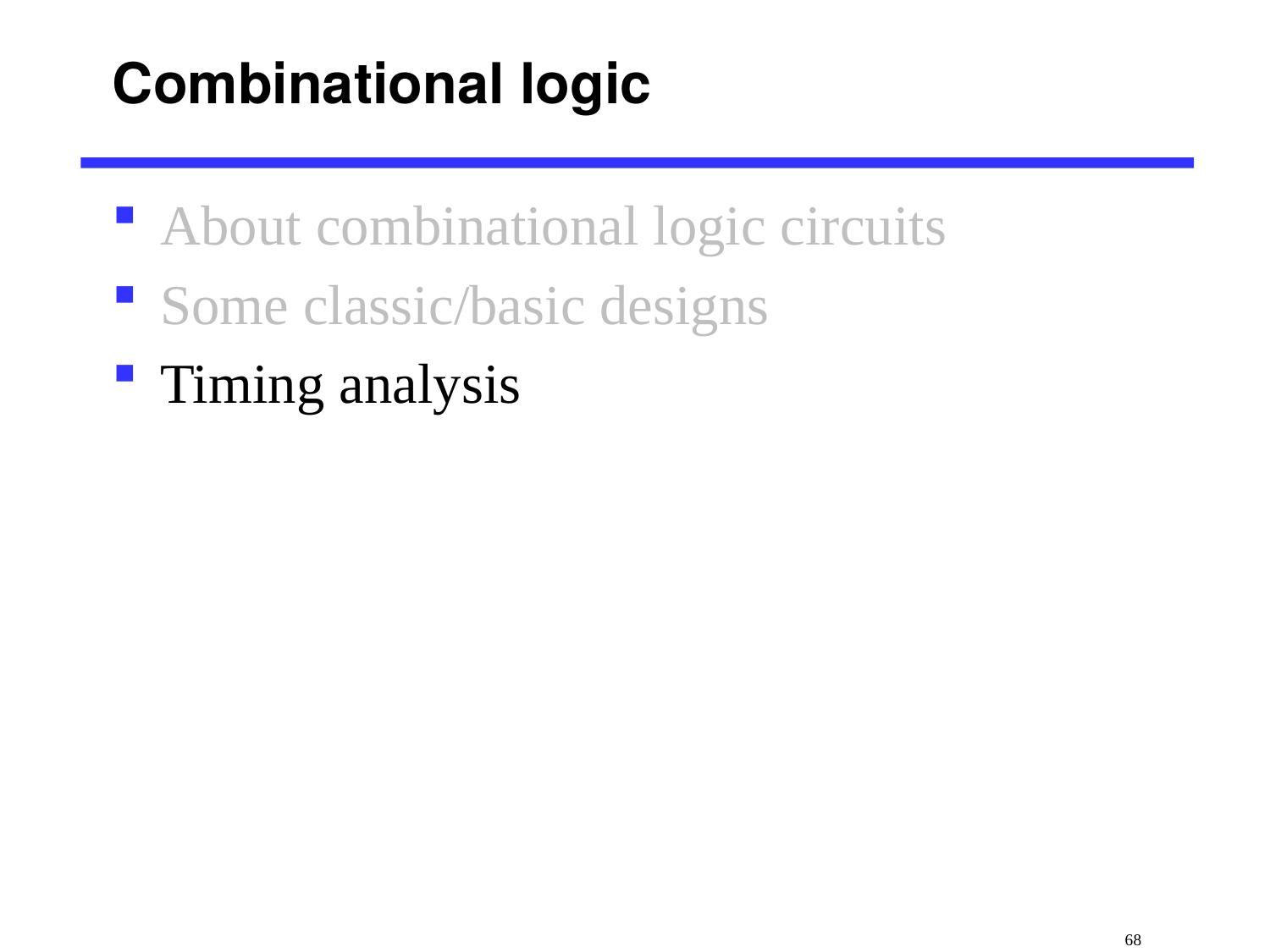

# Combinational logic
About combinational logic circuits
Some classic/basic designs
Timing analysis

                           68